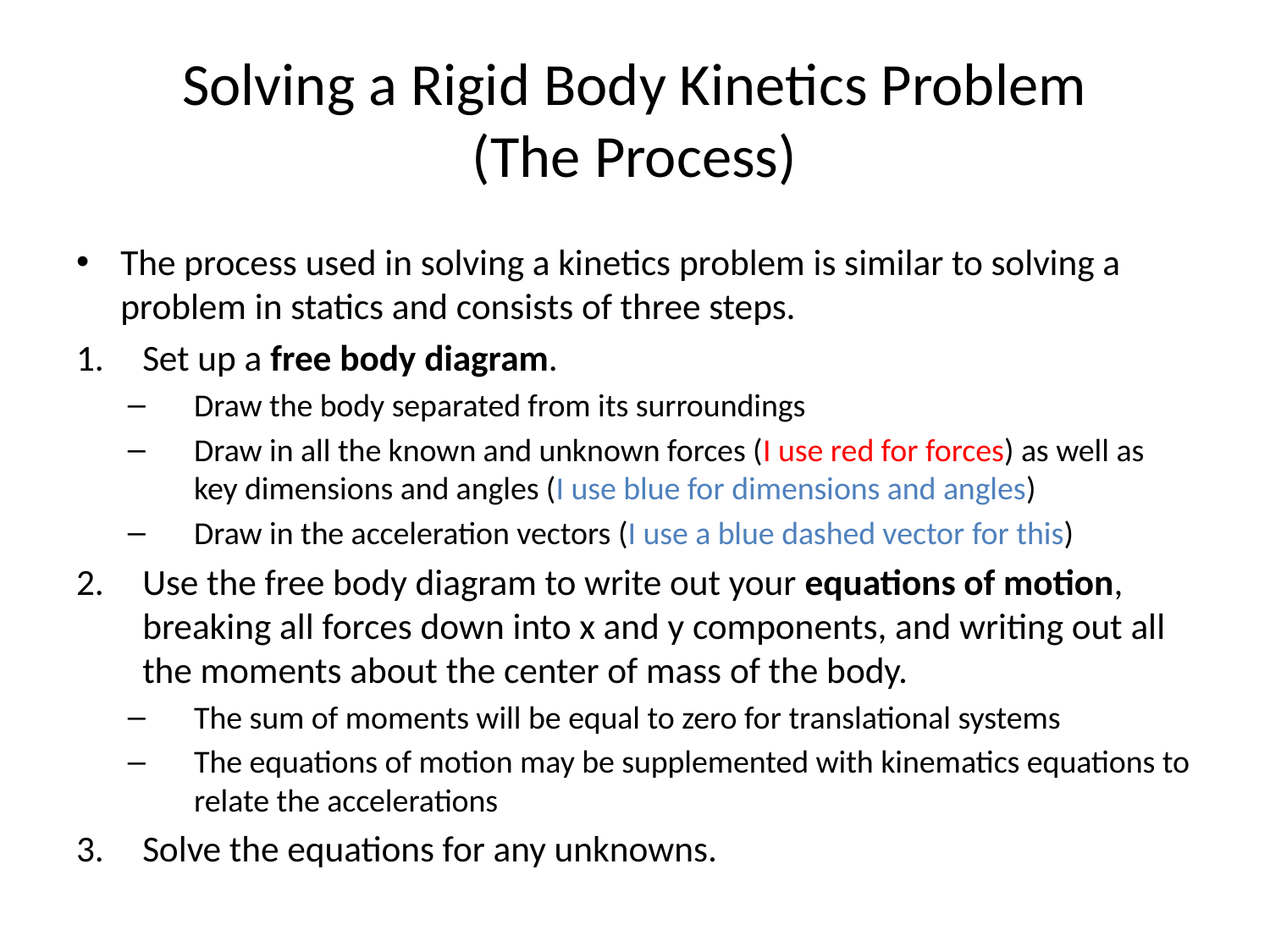

# Solving a Rigid Body Kinetics Problem (The Process)
The process used in solving a kinetics problem is similar to solving a problem in statics and consists of three steps.
Set up a free body diagram.
Draw the body separated from its surroundings
Draw in all the known and unknown forces (I use red for forces) as well as key dimensions and angles (I use blue for dimensions and angles)
Draw in the acceleration vectors (I use a blue dashed vector for this)
Use the free body diagram to write out your equations of motion, breaking all forces down into x and y components, and writing out all the moments about the center of mass of the body.
The sum of moments will be equal to zero for translational systems
The equations of motion may be supplemented with kinematics equations to relate the accelerations
Solve the equations for any unknowns.